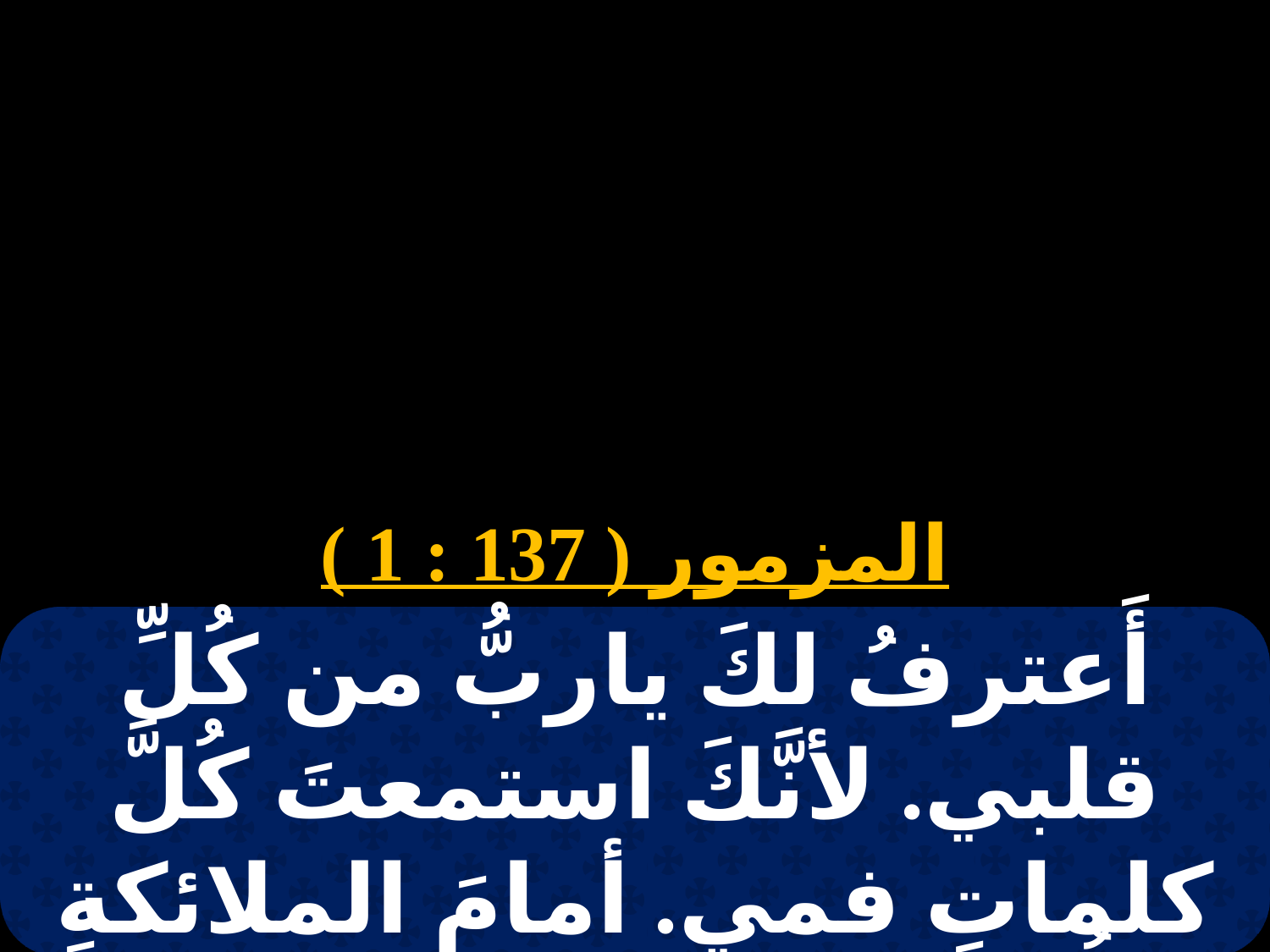

# 24 هاتور
المزمور ( 137 : 1 )
أَعترفُ لكَ ياربُّ من كُلِّ قلبي. لأنَّكَ استمعتَ كُلَّ كلماتِ فمي. أمامَ الملائكةِ أُرتِّلُ لكَ. وأسجُد قُدَّام هيكلِكَ المُقدَّس.